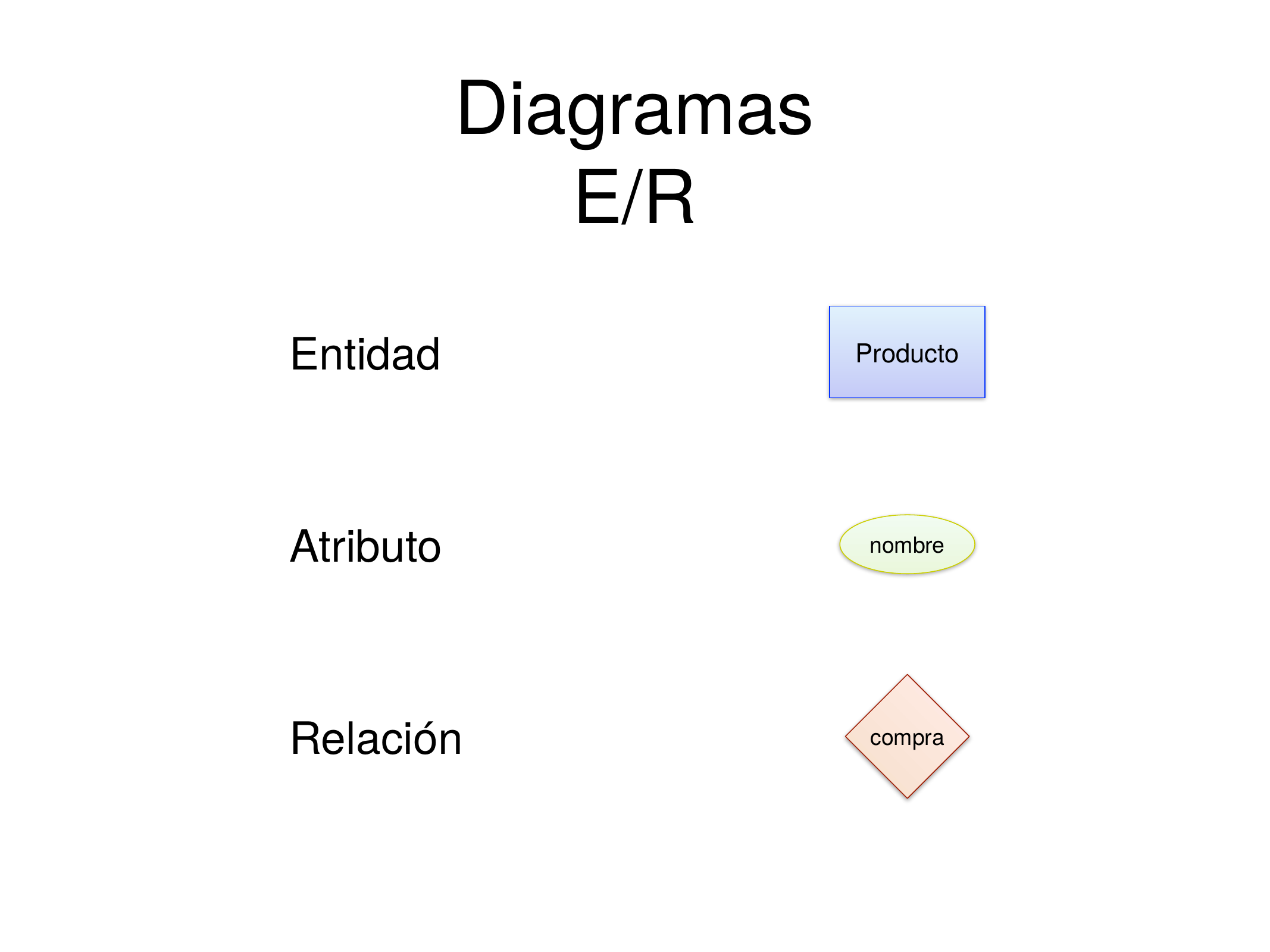

Diagramas E/R
Producto
Entidad
Atributo
nombre
compra
Relación